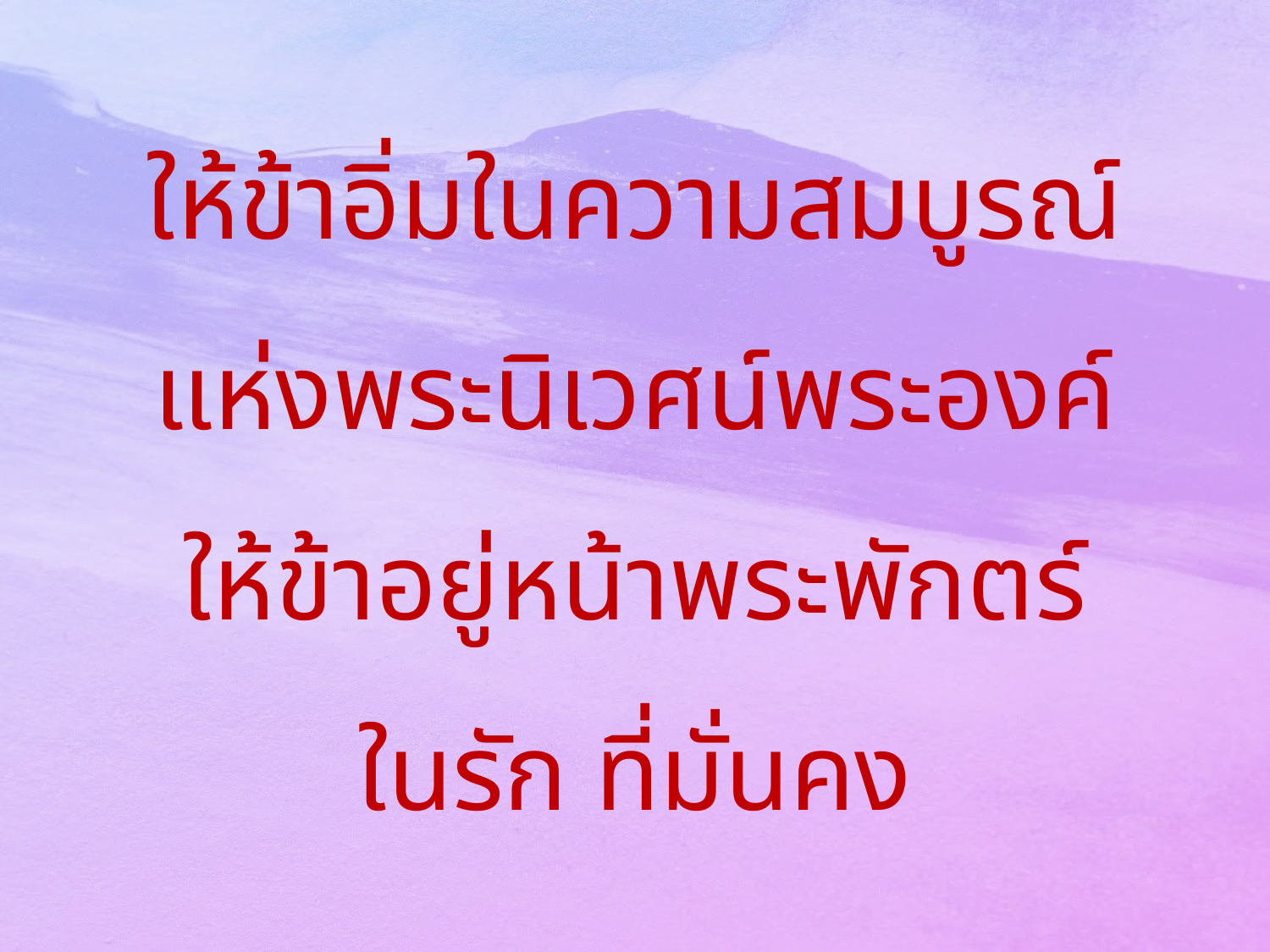

ให้ข้าอิ่มในความสมบูรณ์
แห่งพระนิเวศน์พระองค์
ให้ข้าอยู่หน้าพระพักตร์
ในรัก ที่มั่นคง